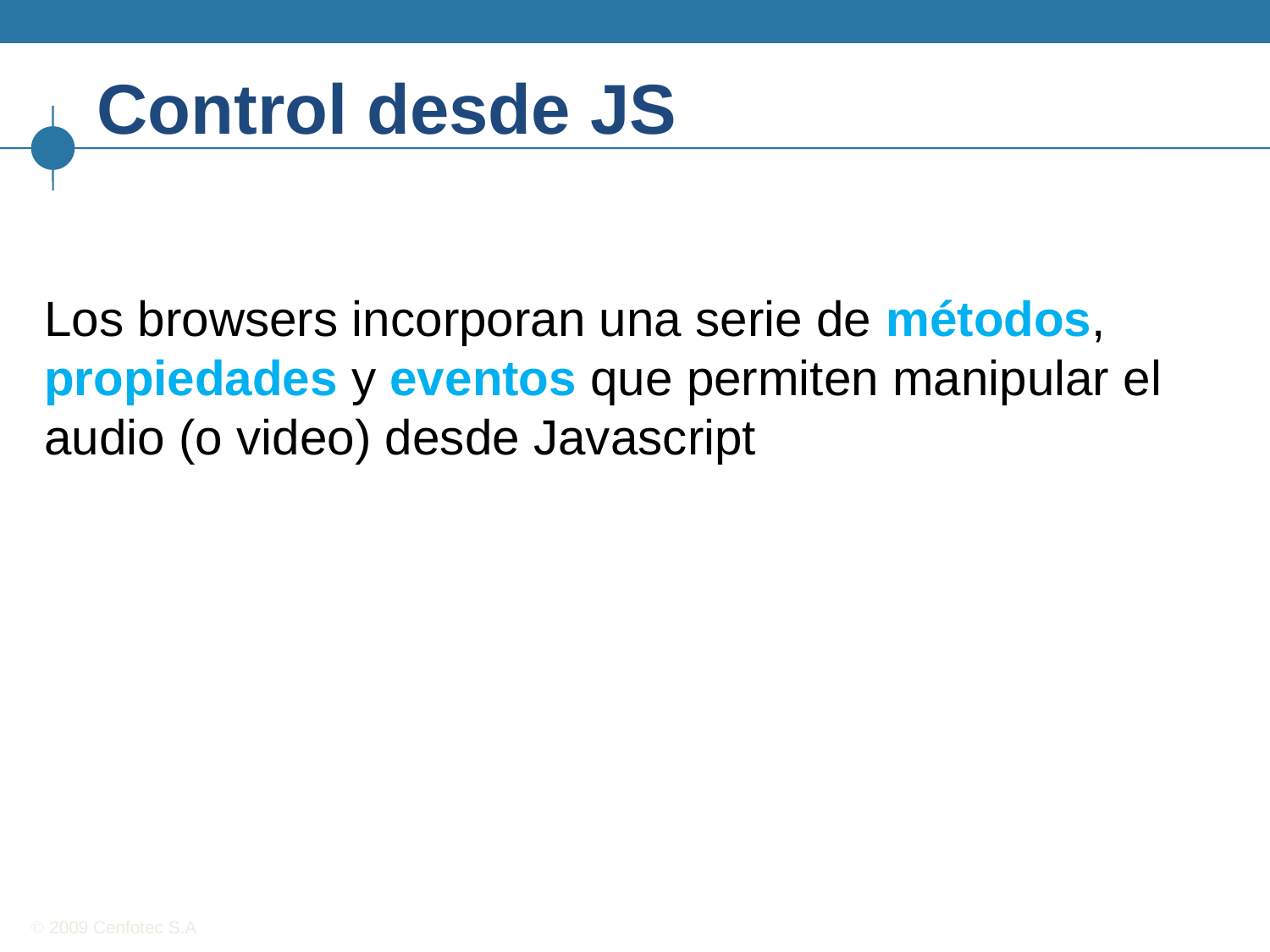

# Control desde JS

Los browsers incorporan una serie de métodos, propiedades y eventos que permiten manipular el audio (o video) desde Javascript